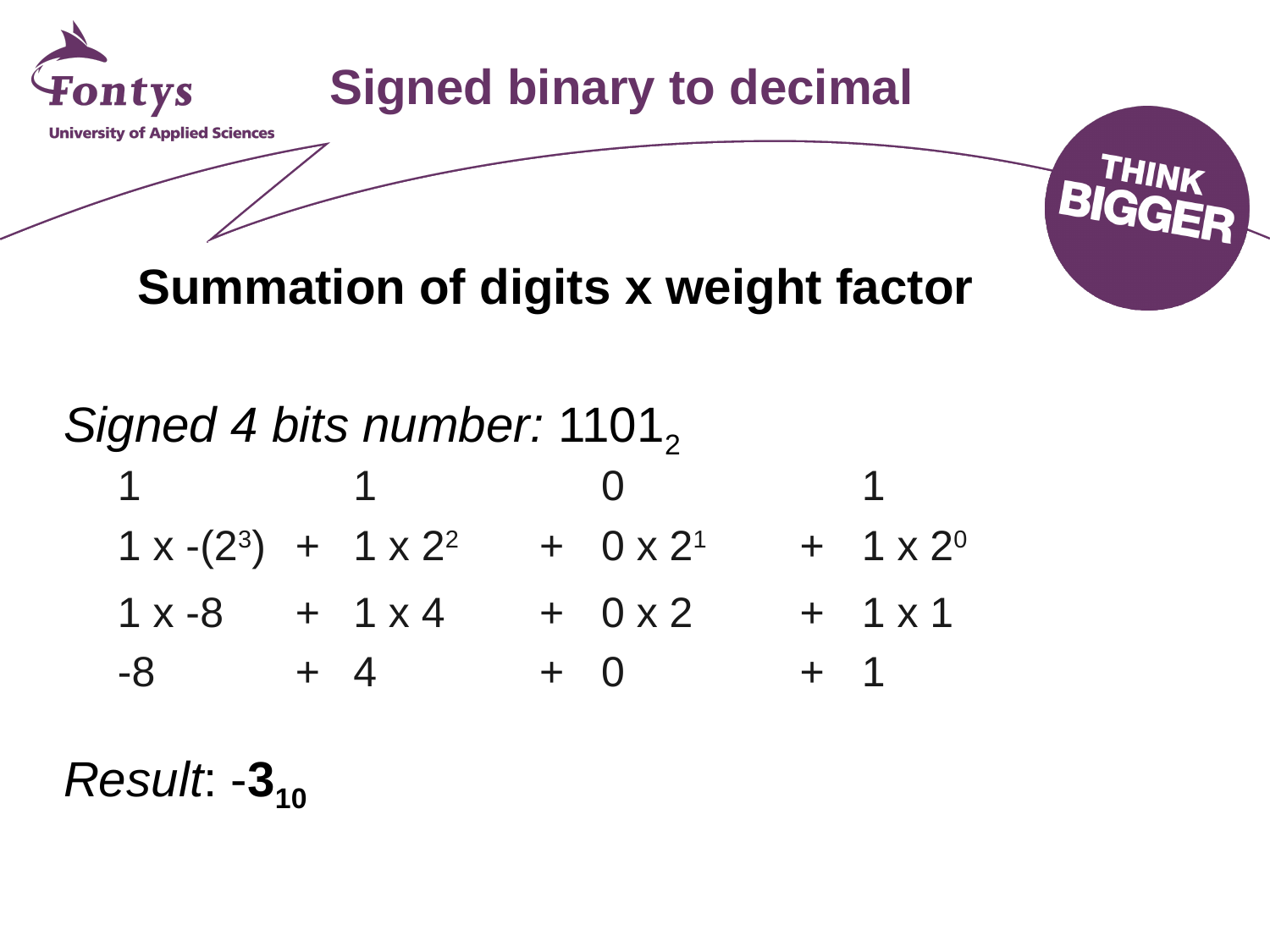

# Signed binary to decimal
Summation of digits x weight factor

Signed 4 bits number: 11012

Result: -310
| 1 |  | 1 |  | 0 |  | 1 |
| --- | --- | --- | --- | --- | --- | --- |
| 1 x -(23) | + | 1 x 22 | + | 0 x 21 | + | 1 x 20 |
| 1 x -8 | + | 1 x 4 | + | 0 x 2 | + | 1 x 1 |
| -8 | + | 4 | + | 0 | + | 1 |